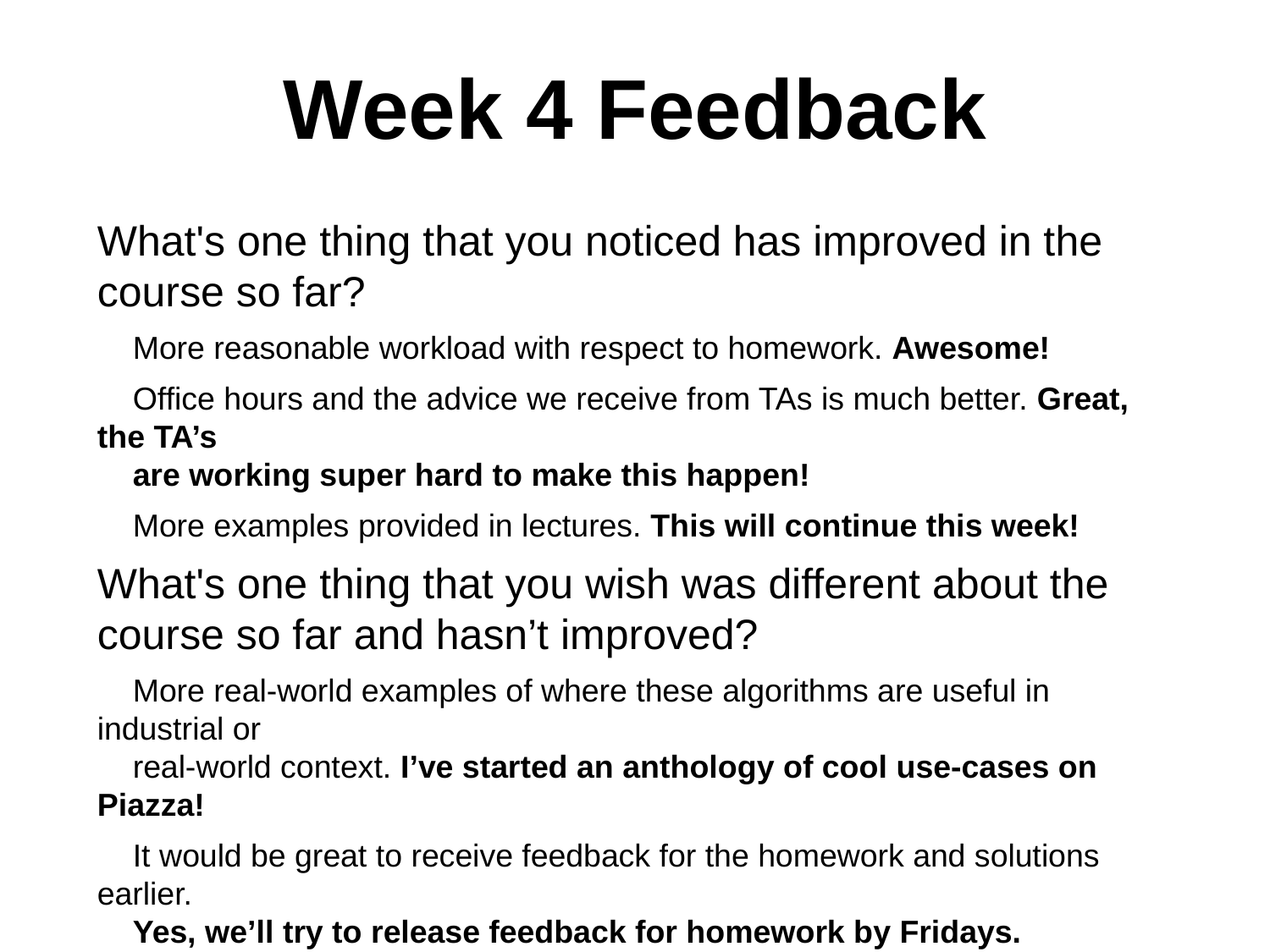

Week 4 Feedback
What's one thing that you noticed has improved in the course so far?

    More reasonable workload with respect to homework. Awesome!

    Office hours and the advice we receive from TAs is much better. Great, the TA’s
    are working super hard to make this happen!

    More examples provided in lectures. This will continue this week!

What's one thing that you wish was different about the course so far and hasn’t improved?

    More real-world examples of where these algorithms are useful in industrial or
    real-world context. I’ve started an anthology of cool use-cases on Piazza!

    It would be great to receive feedback for the homework and solutions earlier.
    Yes, we’ll try to release feedback for homework by Fridays.

    Piazza response time. We’re doing our best, and switched up our internal
    processes. Also thank you to the upstanding Piazza citizens!